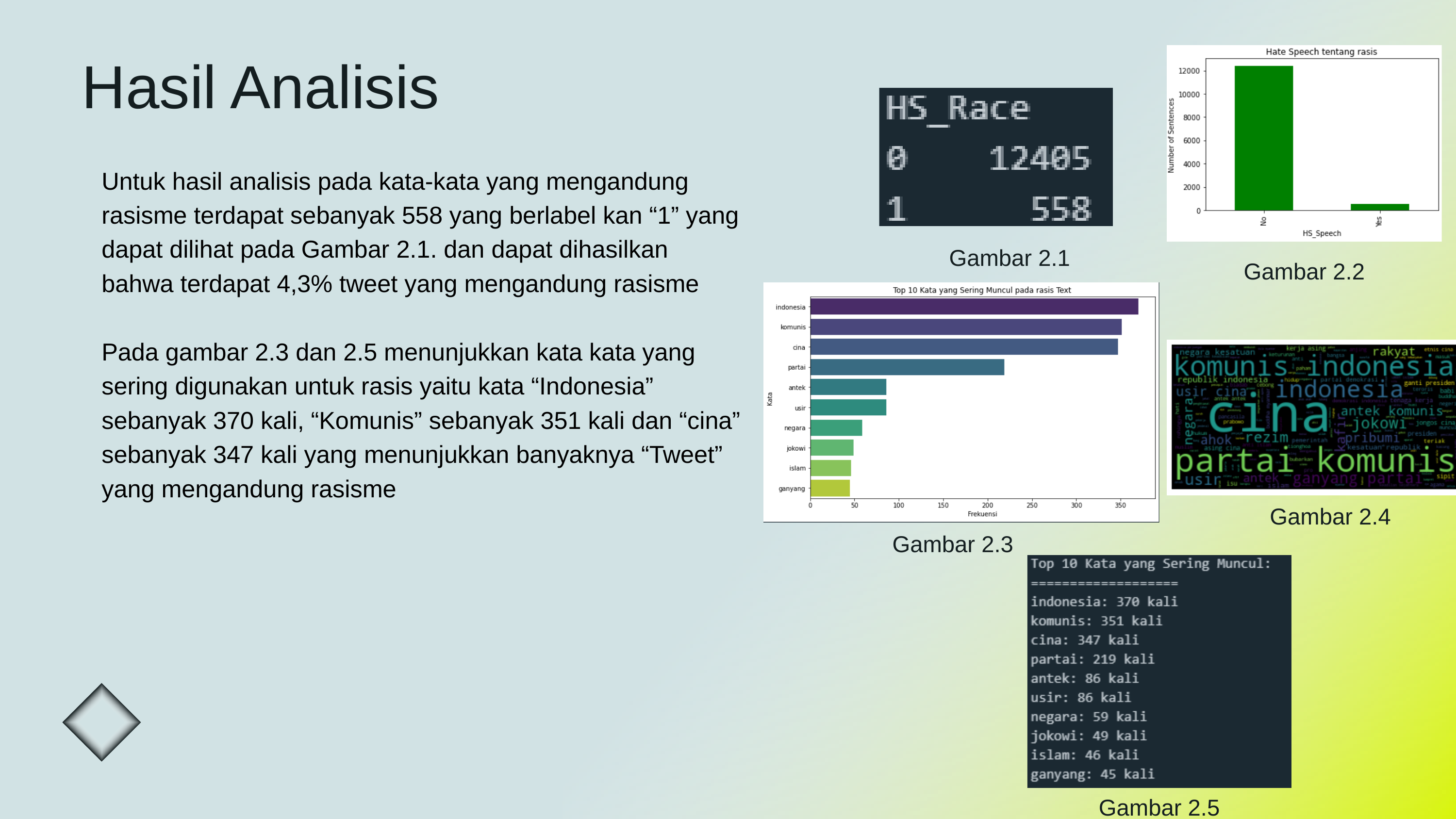

Hasil Analisis

Untuk hasil analisis pada kata-kata yang mengandung
rasisme terdapat sebanyak 558 yang berlabel kan “1” yang dapat dilihat pada Gambar 2.1. dan dapat dihasilkan bahwa terdapat 4,3% tweet yang mengandung rasisme

Pada gambar 2.3 dan 2.5 menunjukkan kata kata yang
sering digunakan untuk rasis yaitu kata “Indonesia”
sebanyak 370 kali, “Komunis” sebanyak 351 kali dan “cina” sebanyak 347 kali yang menunjukkan banyaknya “Tweet” yang mengandung rasisme
Gambar 2.1
Gambar 2.2

Gambar 2.4
Gambar 2.3

Gambar 2.5